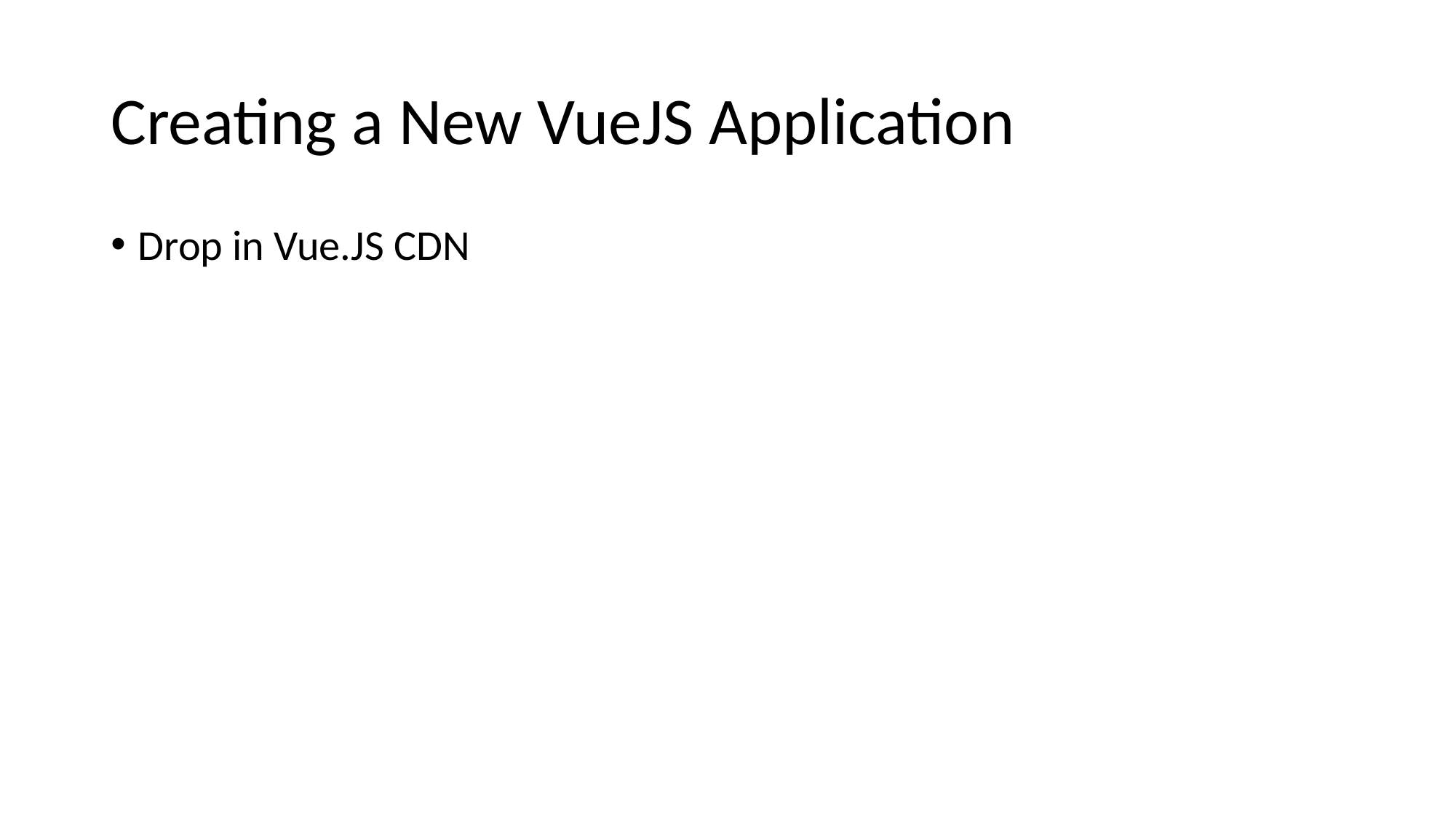

# Creating a New VueJS Application
Drop in Vue.JS CDN